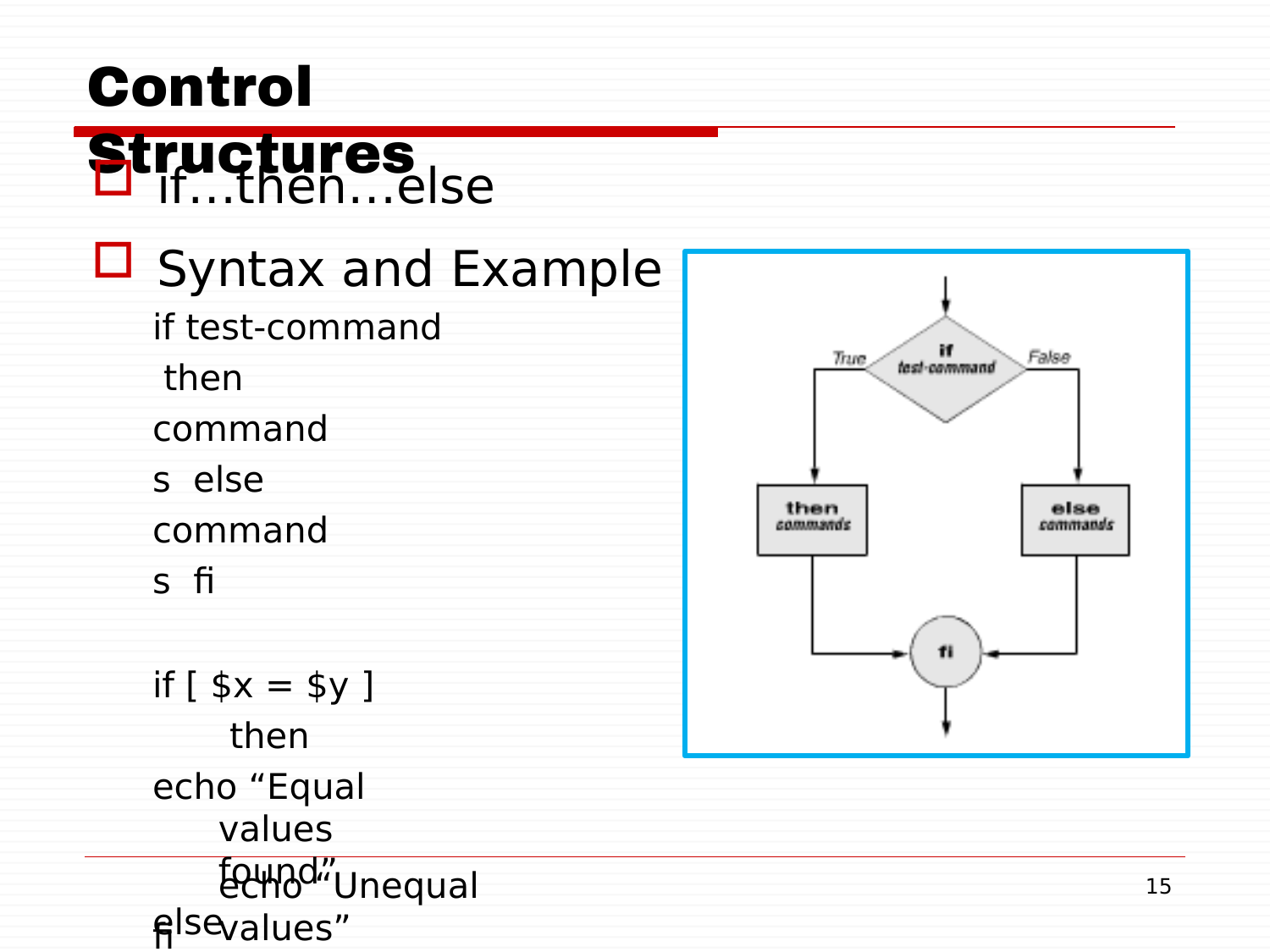

# Control Structures

if…then…else
Syntax and Example
if test-command  then
commands  else  commands  fi

if [ $x = $y ]  then
echo “Equal values found”
else

echo “Unequal values”
15
fi